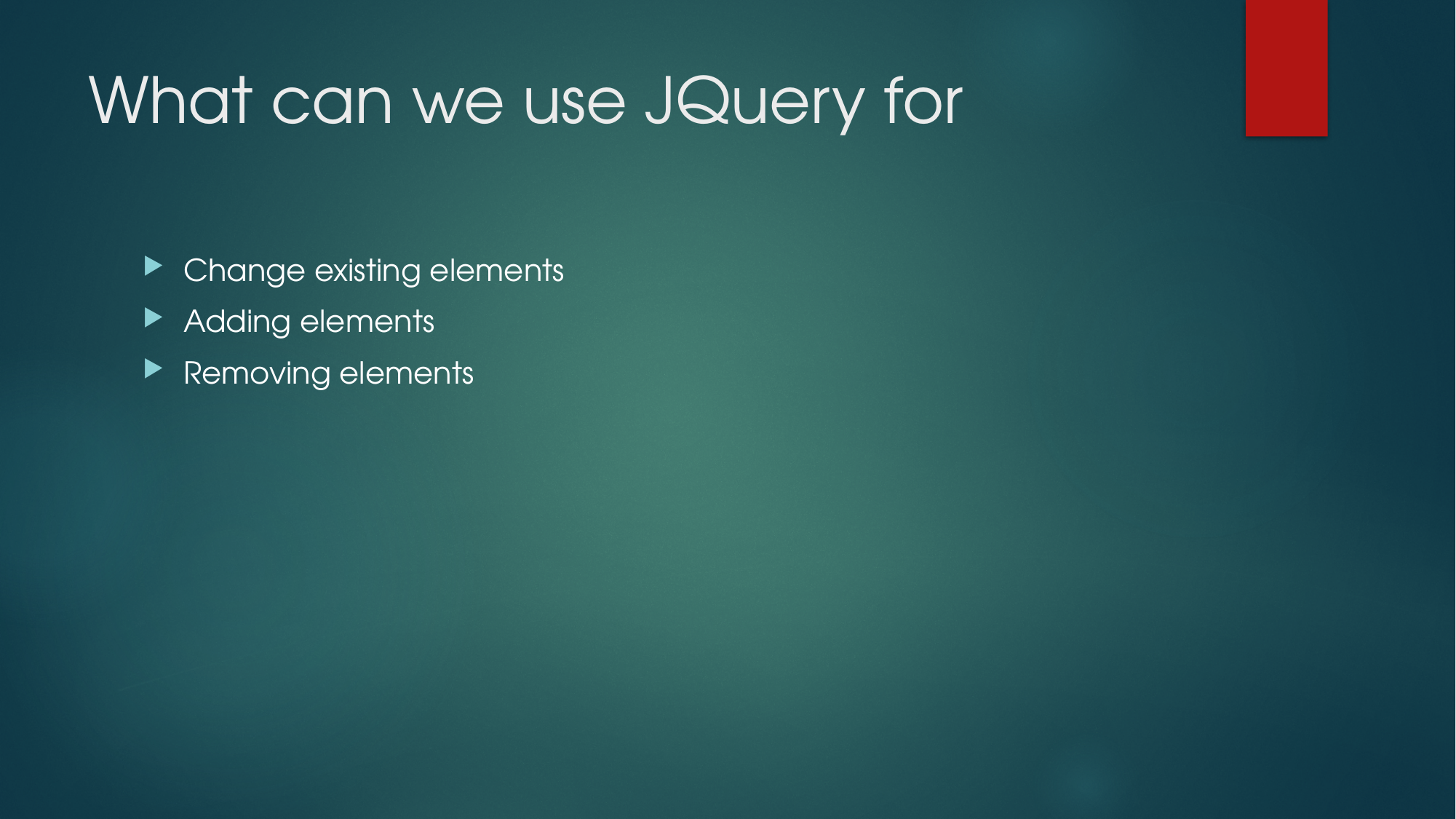

# What can we use JQuery for
Change existing elements
Adding elements
Removing elements